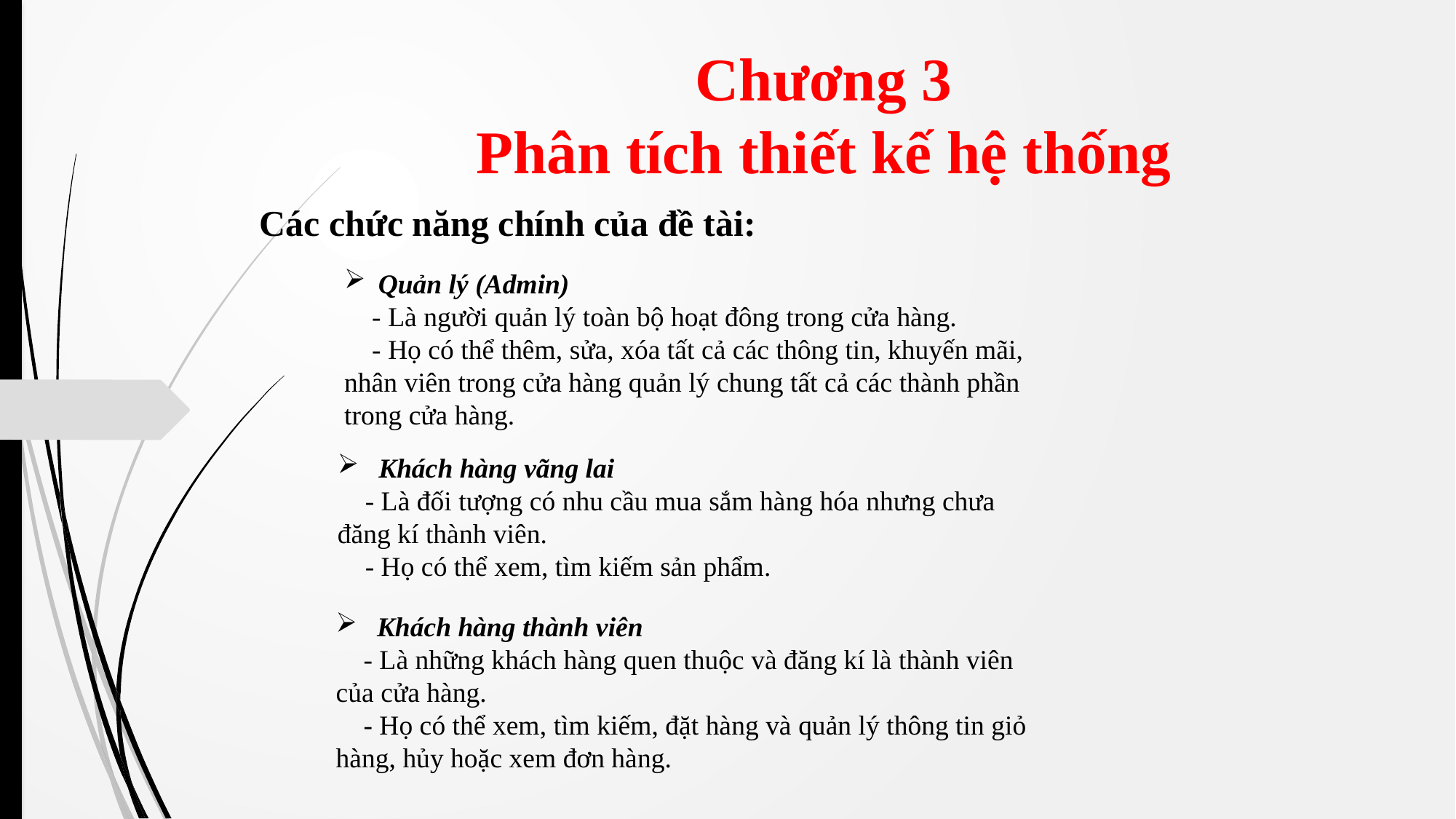

# Chương 3 Phân tích thiết kế hệ thống
Các chức năng chính của đề tài:
Quản lý (Admin)
    - Là người quản lý toàn bộ hoạt đông trong cửa hàng.
    - Họ có thể thêm, sửa, xóa tất cả các thông tin, khuyến mãi, nhân viên trong cửa hàng quản lý chung tất cả các thành phần trong cửa hàng.
 Khách hàng vãng lai
    - Là đối tượng có nhu cầu mua sắm hàng hóa nhưng chưa đăng kí thành viên.
    - Họ có thể xem, tìm kiếm sản phẩm.
 Khách hàng thành viên
    - Là những khách hàng quen thuộc và đăng kí là thành viên của cửa hàng.
    - Họ có thể xem, tìm kiếm, đặt hàng và quản lý thông tin giỏ hàng, hủy hoặc xem đơn hàng.